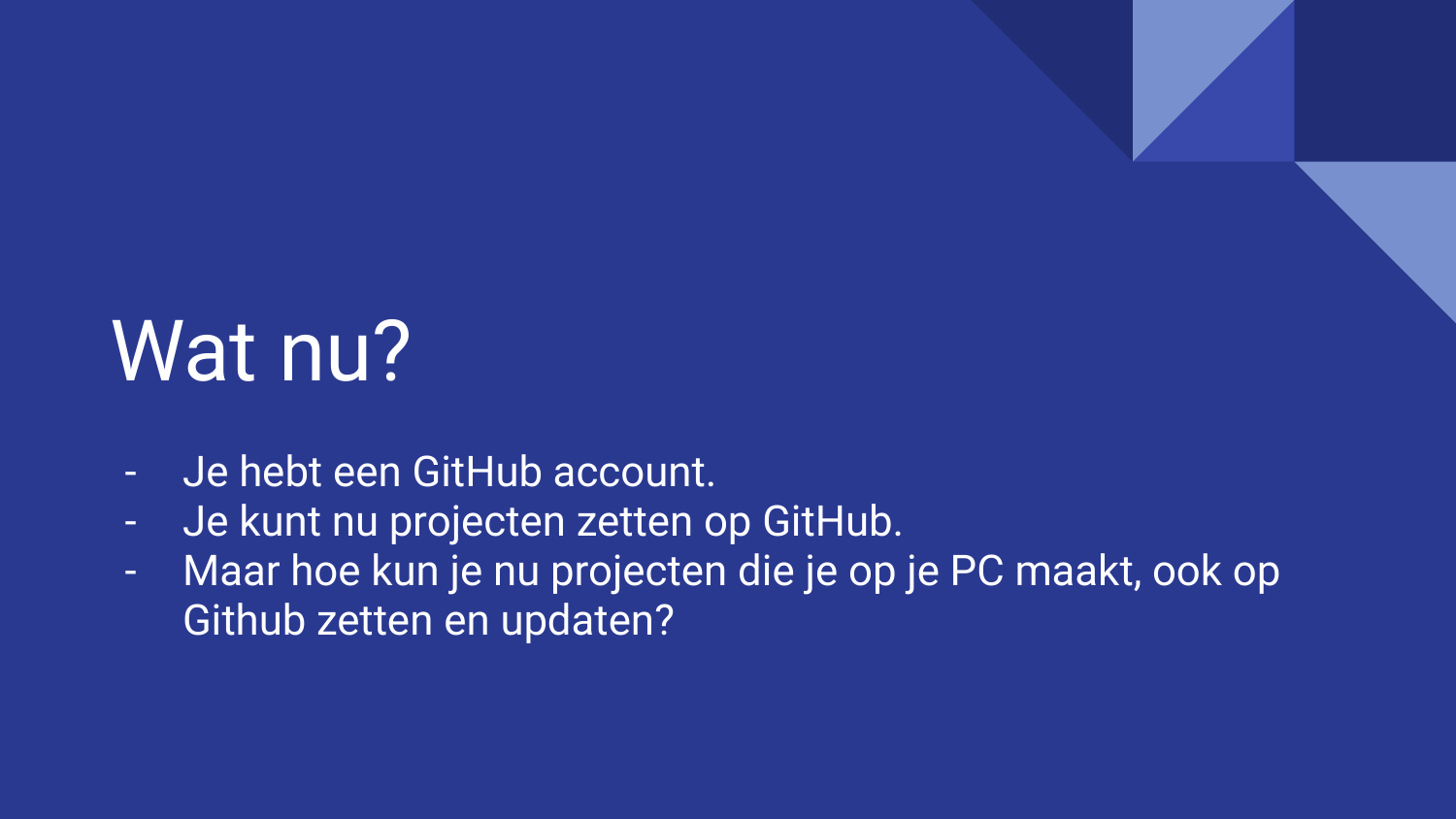

# Wat nu?
Je hebt een GitHub account.
Je kunt nu projecten zetten op GitHub.
Maar hoe kun je nu projecten die je op je PC maakt, ook op Github zetten en updaten?